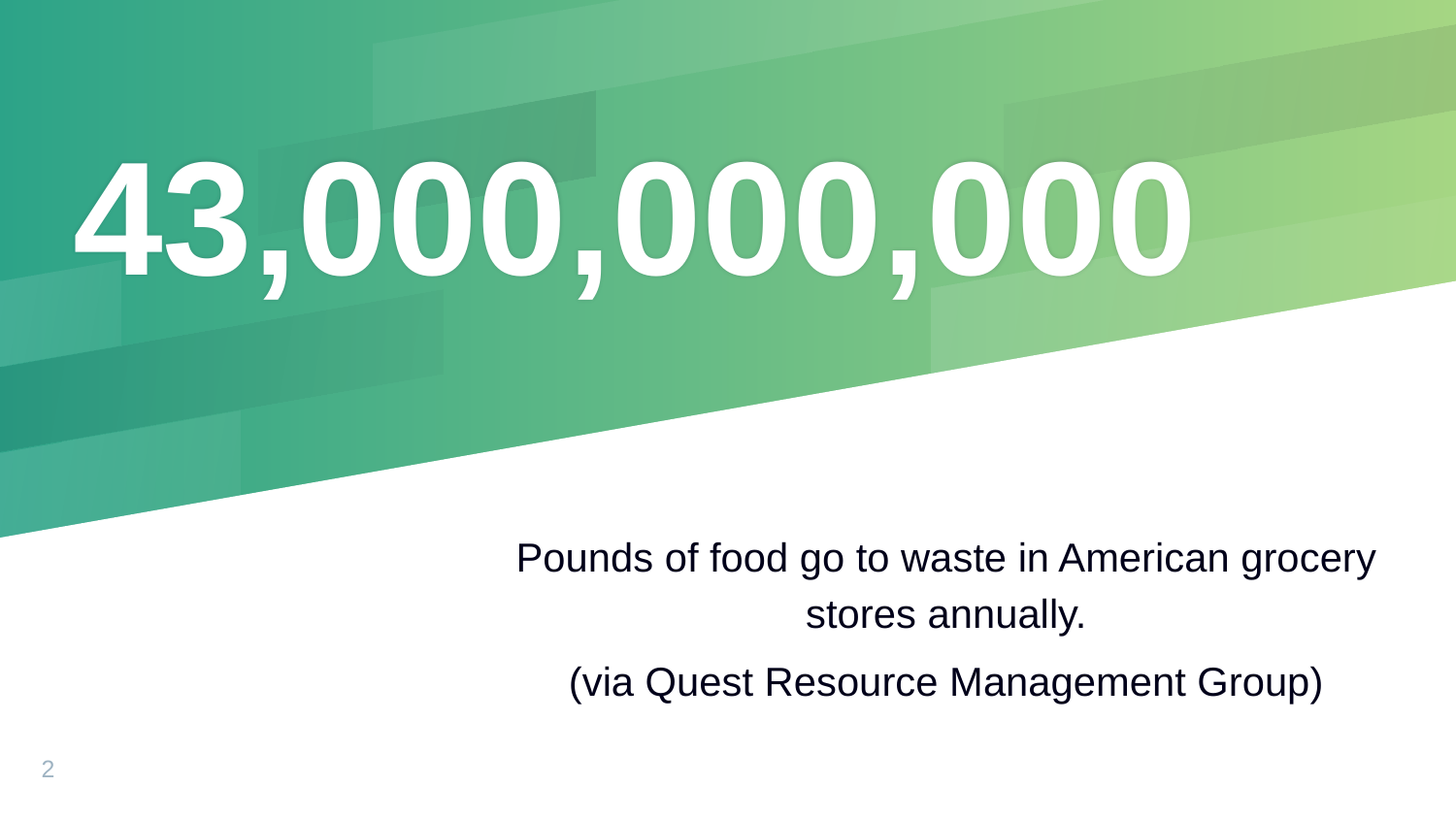

# 43,000,000,000
Pounds of food go to waste in American grocery stores annually.
(via Quest Resource Management Group)
2